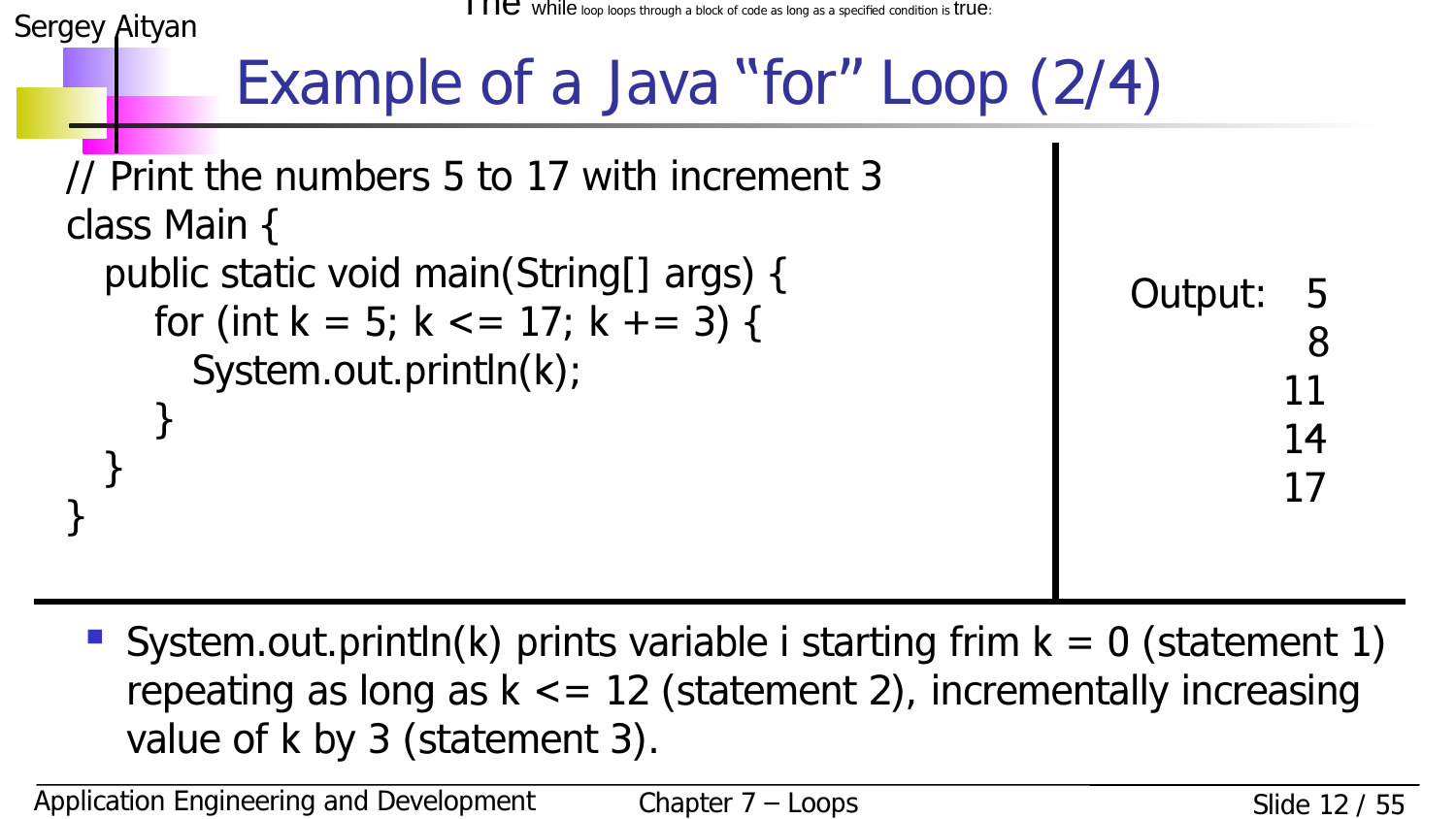

The while loop loops through a block of code as long as a specified condition is true:
# Example of a Java “for” Loop (2/4)
// Print the numbers 5 to 17 with increment 3
class Main {
   public static void main(String[] args) {
       for (int k = 5; k <= 17; k += 3) {
          System.out.println(k);
       }
   }
}
Output:   5
              8
            11
            14
            17
System.out.println(k) prints variable i starting frim k = 0 (statement 1) repeating as long as k <= 12 (statement 2), incrementally increasing value of k by 3 (statement 3).